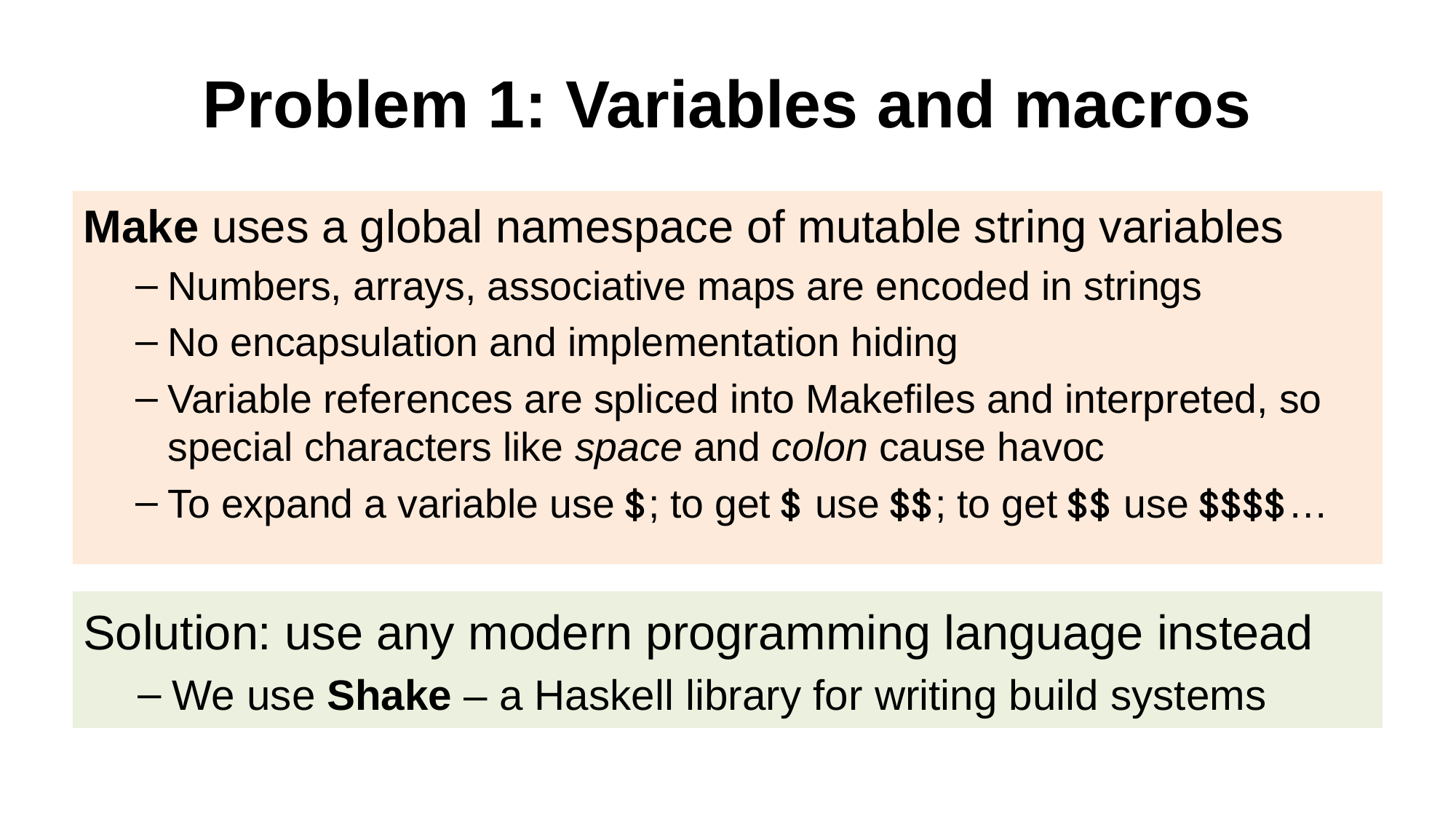

# Problem 1: Variables and macros
Make uses a global namespace of mutable string variables
Numbers, arrays, associative maps are encoded in strings
No encapsulation and implementation hiding
Variable references are spliced into Makefiles and interpreted, so special characters like space and colon cause havoc
To expand a variable use $; to get $ use $$; to get $$ use $$$$…

Solution: use any modern programming language instead
We use Shake – a Haskell library for writing build systems